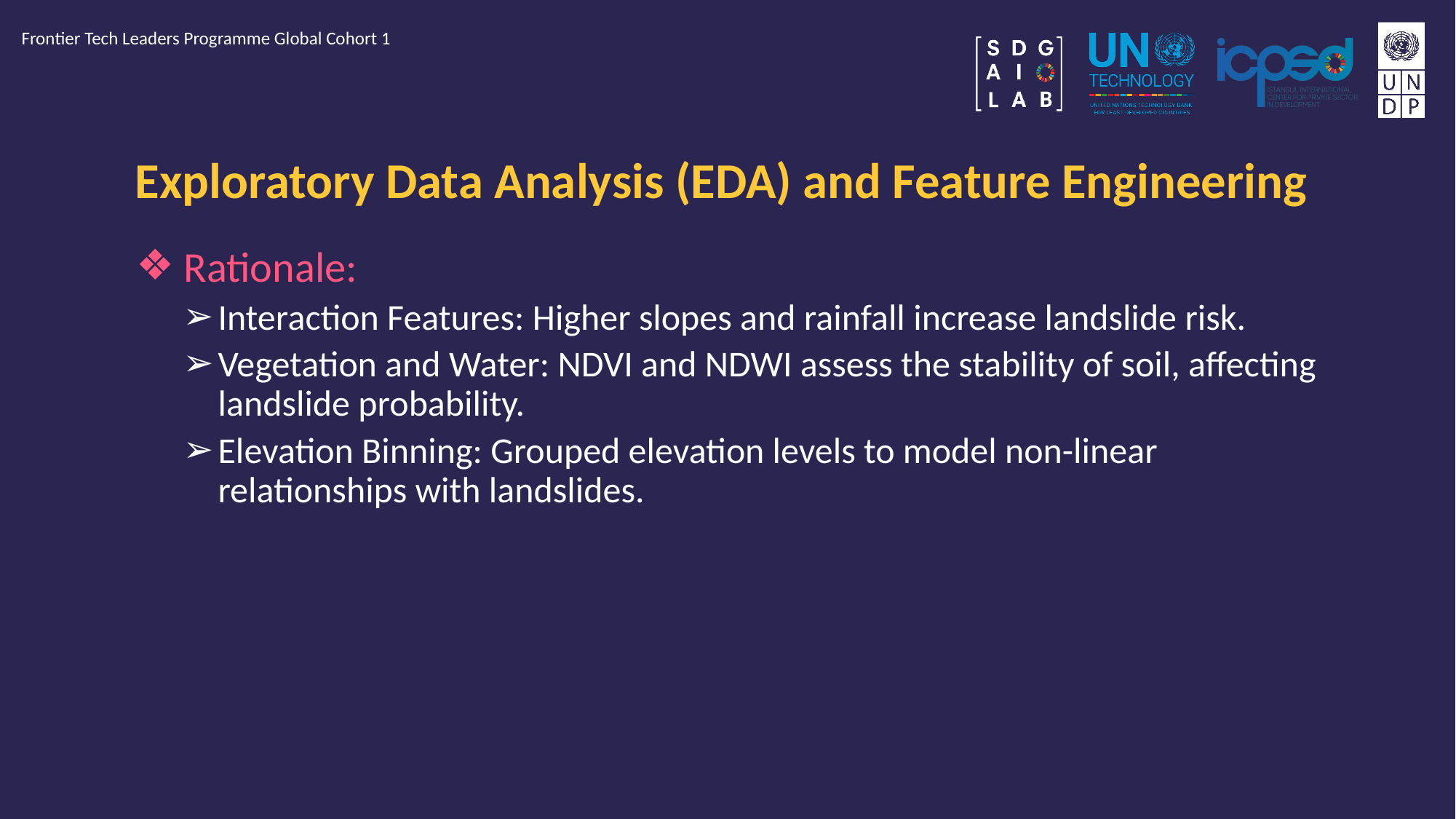

Frontier Tech Leaders Programme Global Cohort 1
# Exploratory Data Analysis (EDA) and Feature Engineering
 Rationale:
Interaction Features: Higher slopes and rainfall increase landslide risk.
Vegetation and Water: NDVI and NDWI assess the stability of soil, affecting landslide probability.
Elevation Binning: Grouped elevation levels to model non-linear relationships with landslides.